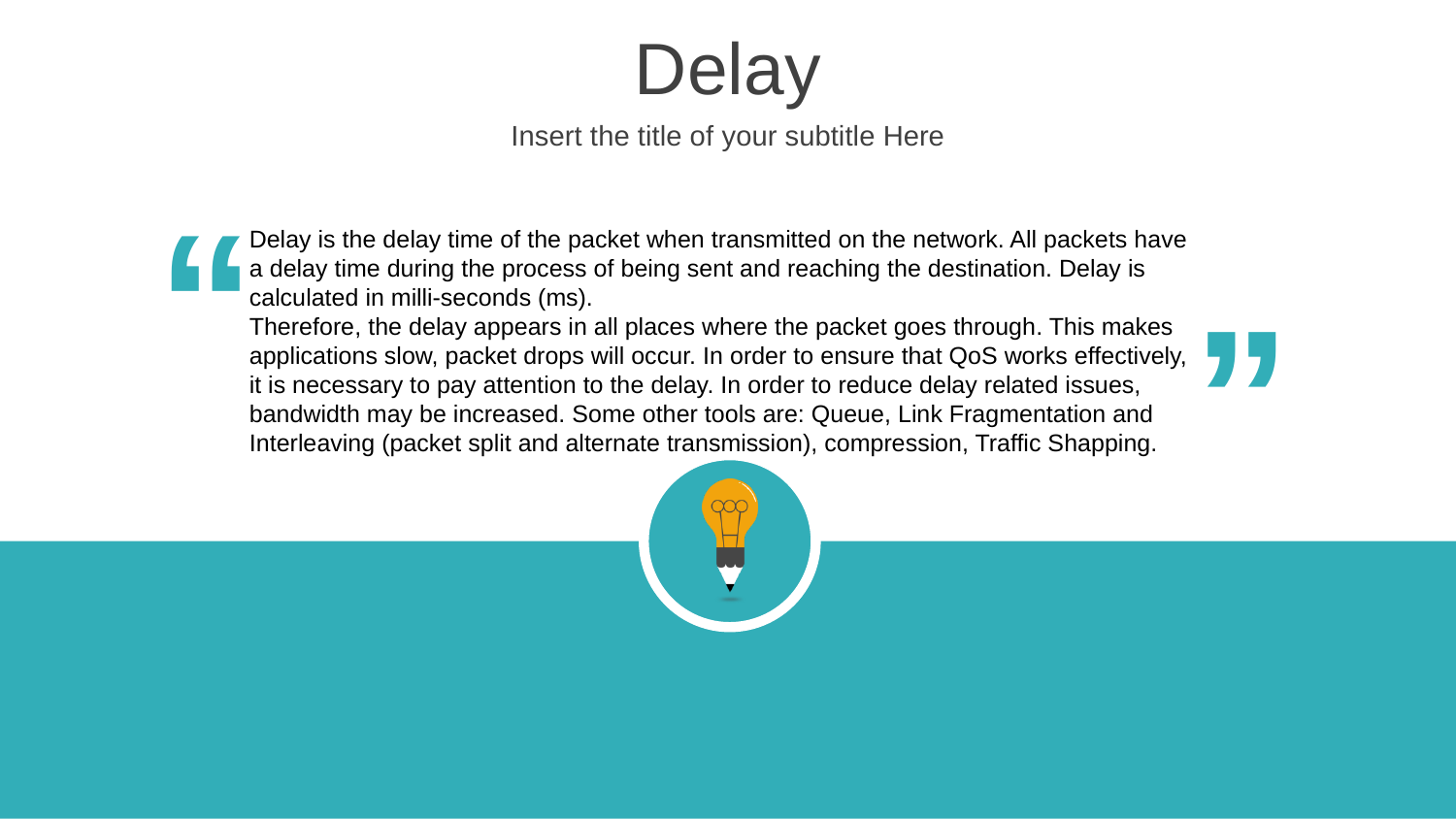

Delay
Insert the title of your subtitle Here
“
“
Delay is the delay time of the packet when transmitted on the network. All packets have a delay time during the process of being sent and reaching the destination. Delay is calculated in milli-seconds (ms).
Therefore, the delay appears in all places where the packet goes through. This makes applications slow, packet drops will occur. In order to ensure that QoS works effectively, it is necessary to pay attention to the delay. In order to reduce delay related issues, bandwidth may be increased. Some other tools are: Queue, Link Fragmentation and Interleaving (packet split and alternate transmission), compression, Traffic Shapping.